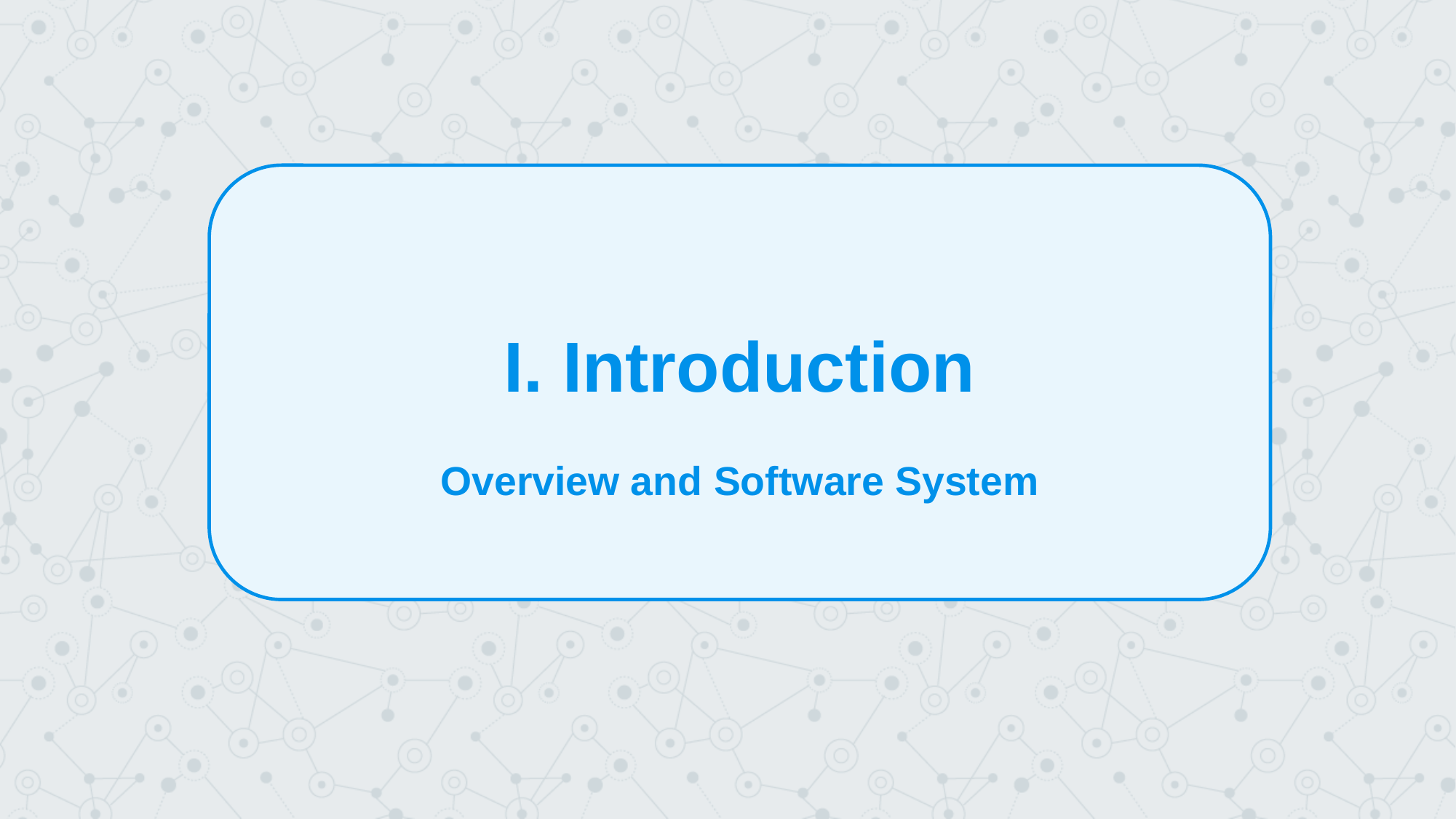

I. Introduction
Overview and Software System
4